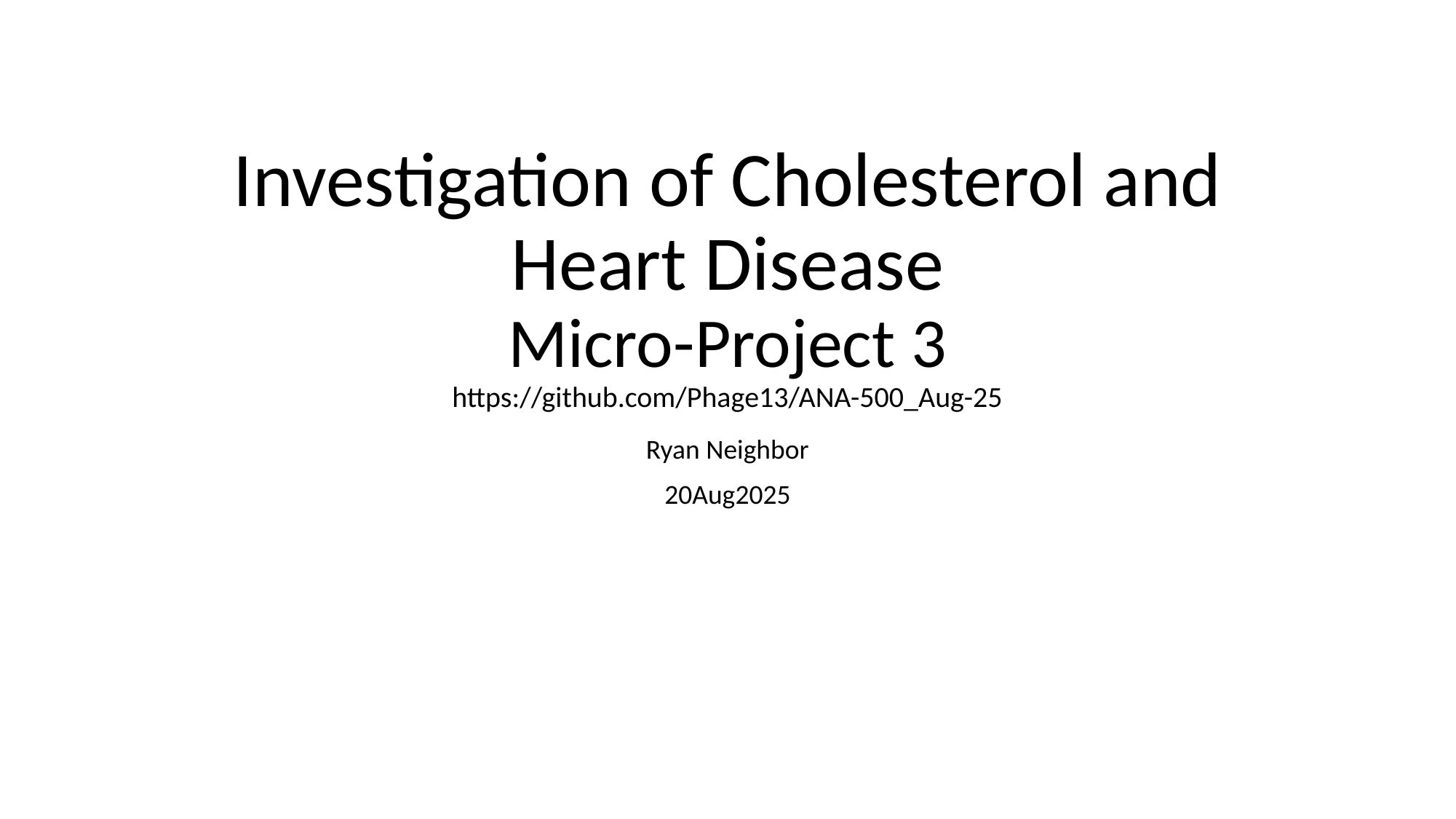

# Investigation of Cholesterol and Heart Disease Micro-Project 3 https://github.com/Phage13/ANA-500_Aug-25
Ryan Neighbor
20Aug2025